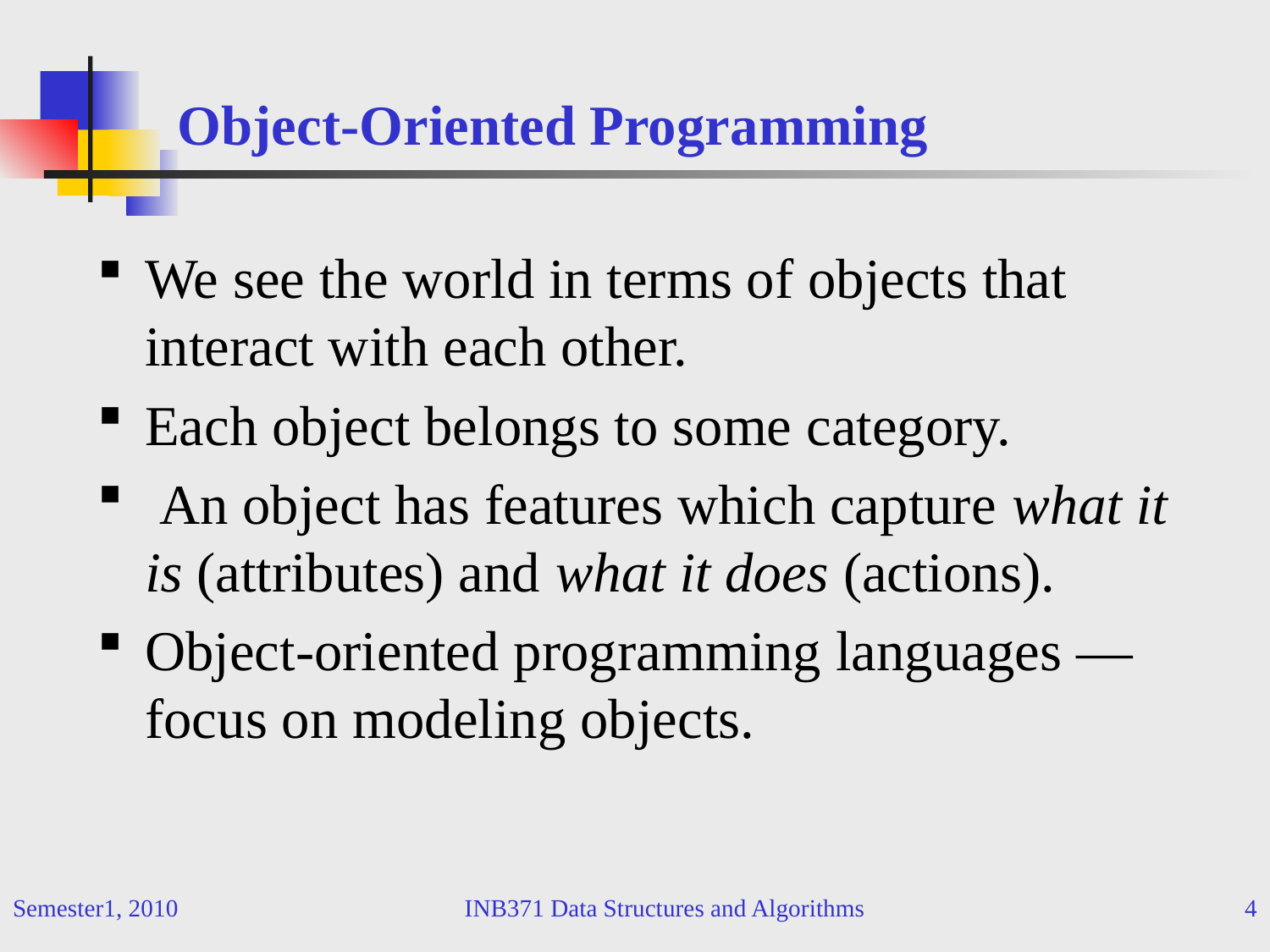

# Object-Oriented Programming
We see the world in terms of objects that interact with each other.
Each object belongs to some category.
 An object has features which capture what it is (attributes) and what it does (actions).
Object-oriented programming languages — focus on modeling objects.

Semester1, 2010
INB371 Data Structures and Algorithms

4